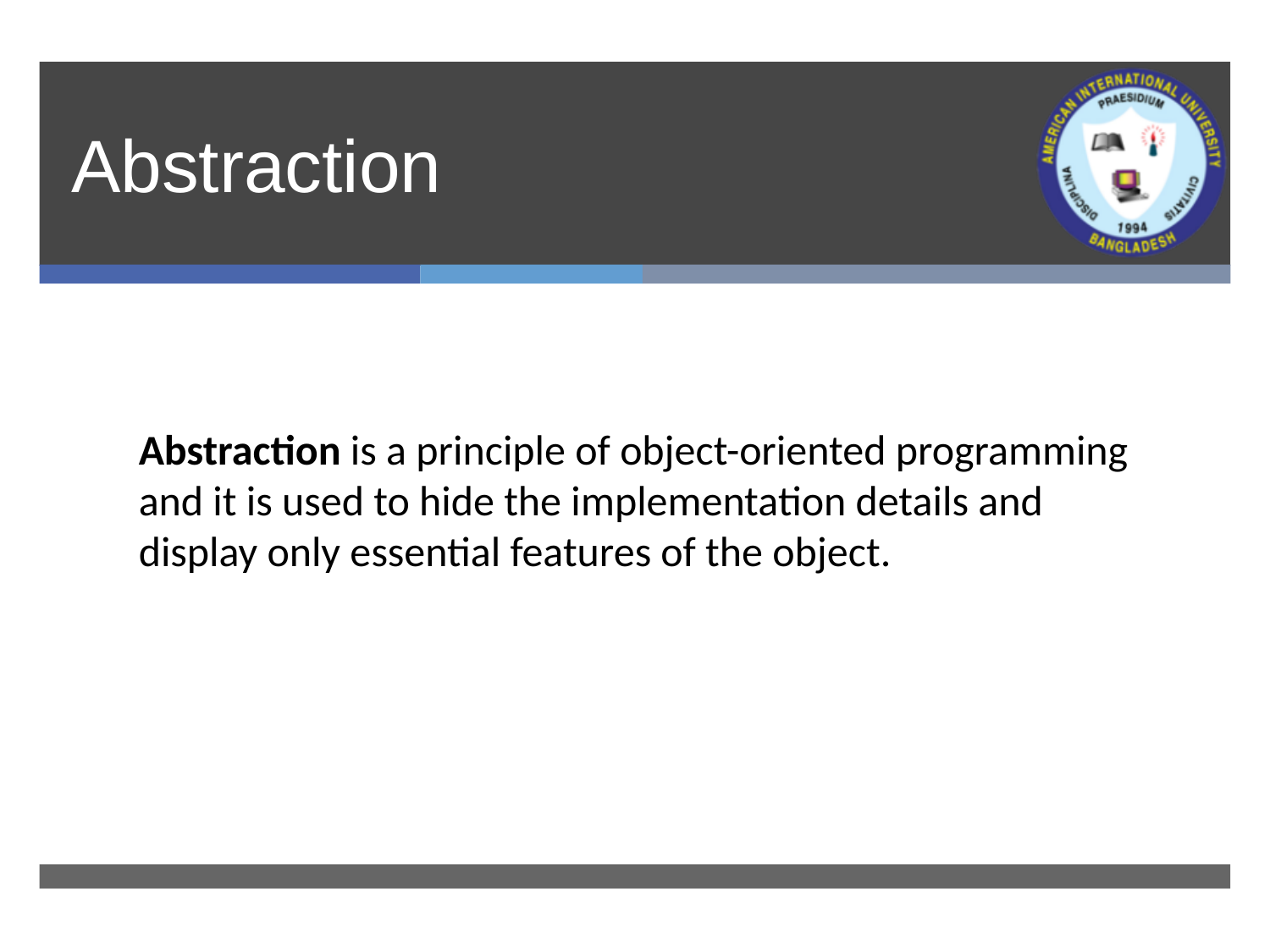

# Abstraction
Abstraction is a principle of object-oriented programming and it is used to hide the implementation details and display only essential features of the object.